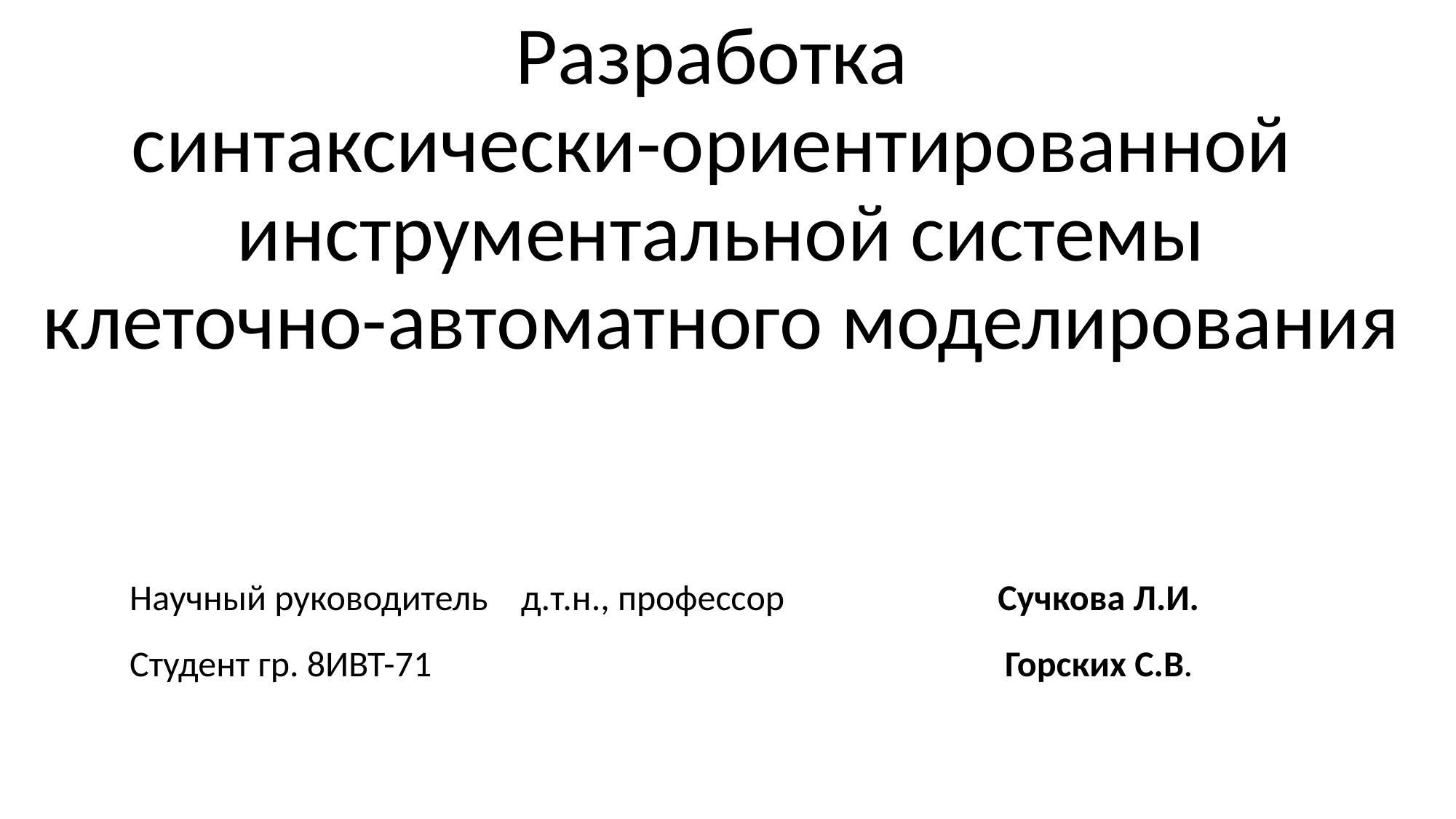

# Разработка синтаксически-ориентированной инструментальной системы клеточно-автоматного моделирования
Научный руководитель    д.т.н., профессор                          Сучкова Л.И.
Студент гр. 8ИВТ-71                                                                      Горских С.В.